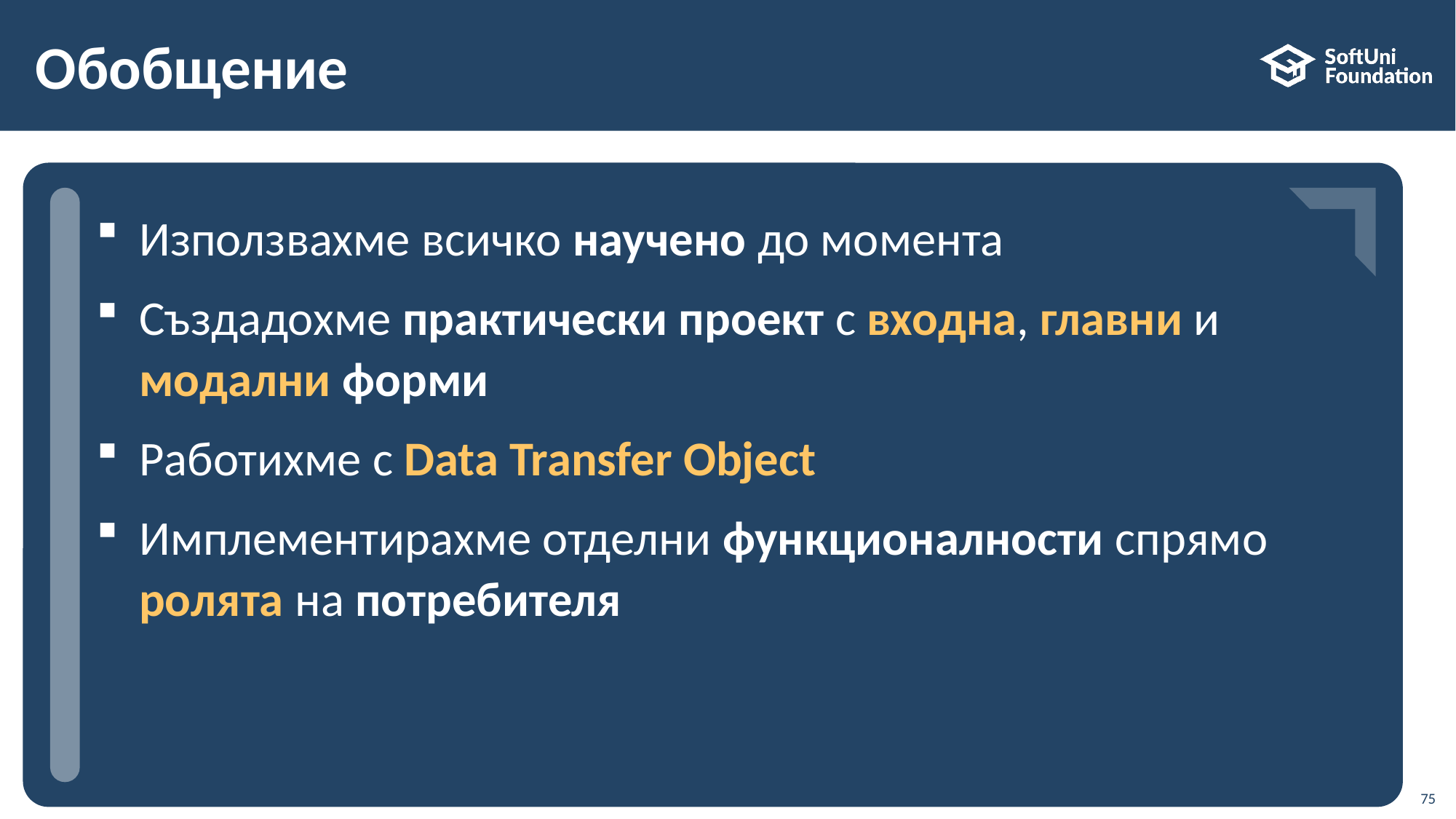

# Обобщение

Използвахме всичко научено до момента
Създадохме практически проект с входна, главни и модални форми
Работихме с Data Transfer Object
Имплементирахме отделни функционалности спрямо ролята на потребителя
75